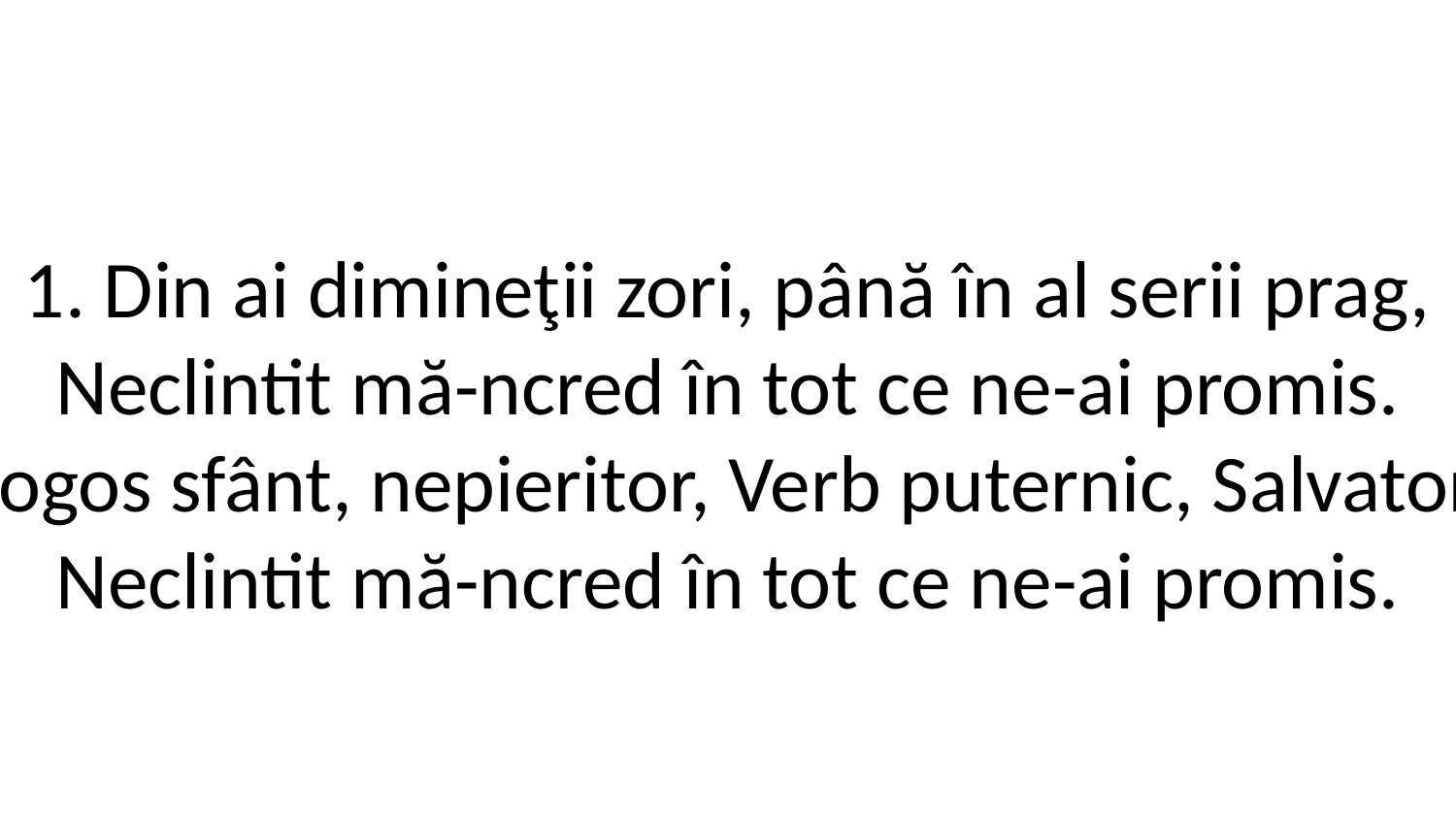

1. Din ai dimineţii zori, până în al serii prag,
Neclintit mă-ncred în tot ce ne-ai promis.
Logos sfânt, nepieritor, Verb puternic, Salvator,
Neclintit mă-ncred în tot ce ne-ai promis.